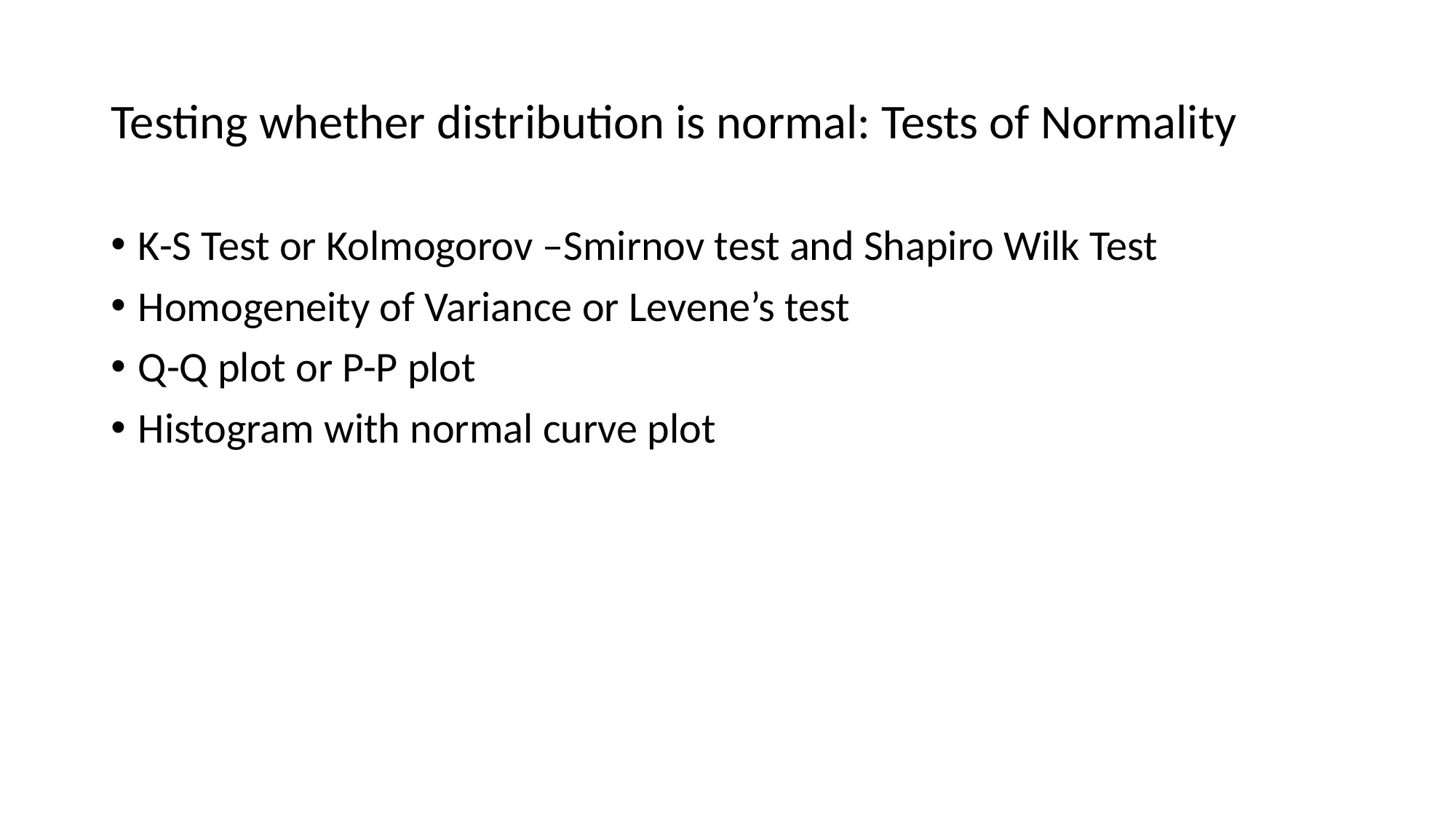

# Testing whether distribution is normal: Tests of Normality
K-S Test or Kolmogorov –Smirnov test and Shapiro Wilk Test
Homogeneity of Variance or Levene’s test
Q-Q plot or P-P plot
Histogram with normal curve plot